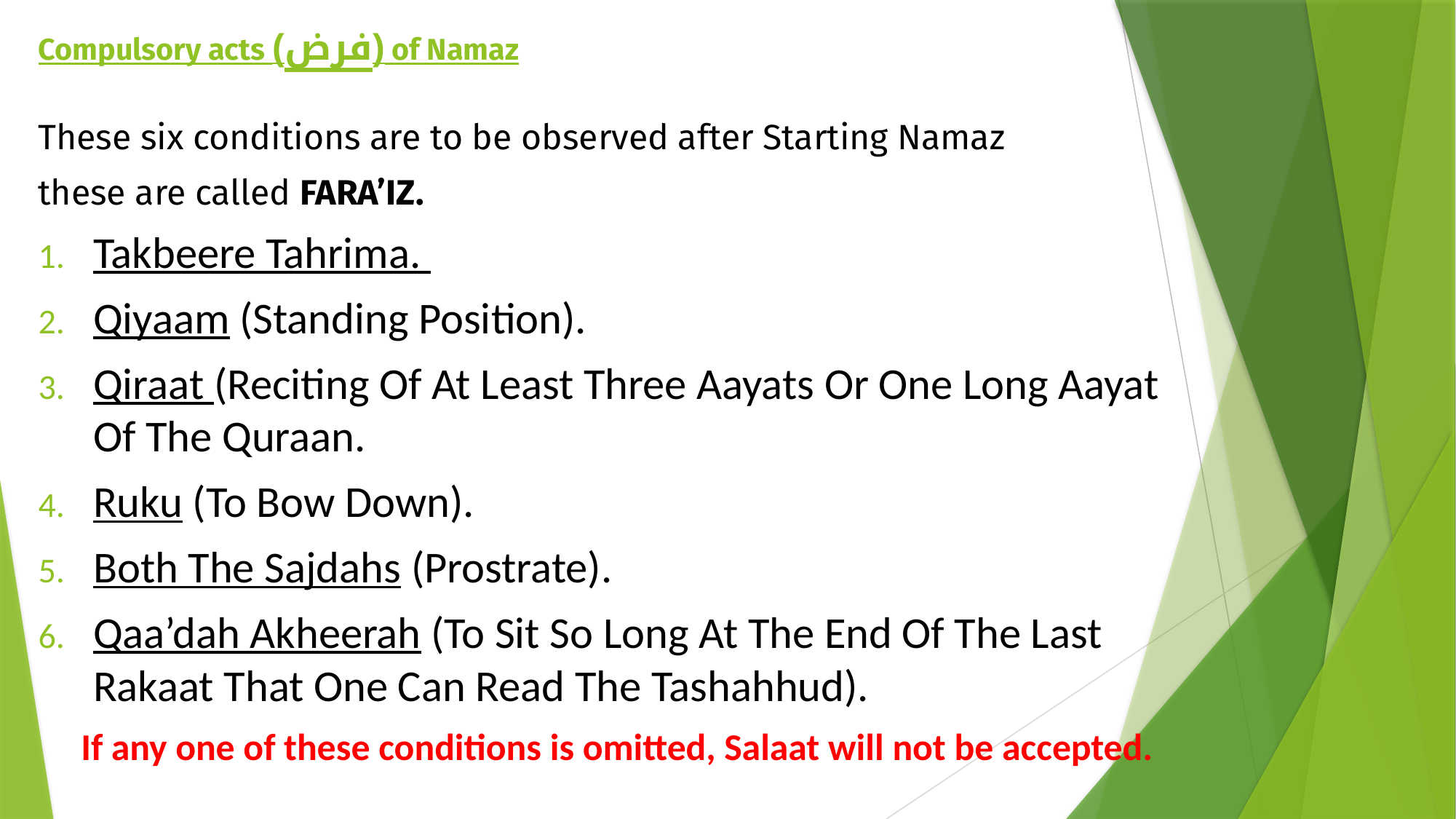

# Compulsory acts (فرض) of Namaz
These six conditions are to be observed after Starting Namaz
these are called FARA’IZ.
Takbeere Tahrima.
Qiyaam (Standing Position).
Qiraat (Reciting Of At Least Three Aayats Or One Long Aayat Of The Quraan.
Ruku (To Bow Down).
Both The Sajdahs (Prostrate).
Qaa’dah Akheerah (To Sit So Long At The End Of The Last Rakaat That One Can Read The Tashahhud).
If any one of these conditions is omitted, Salaat will not be accepted.